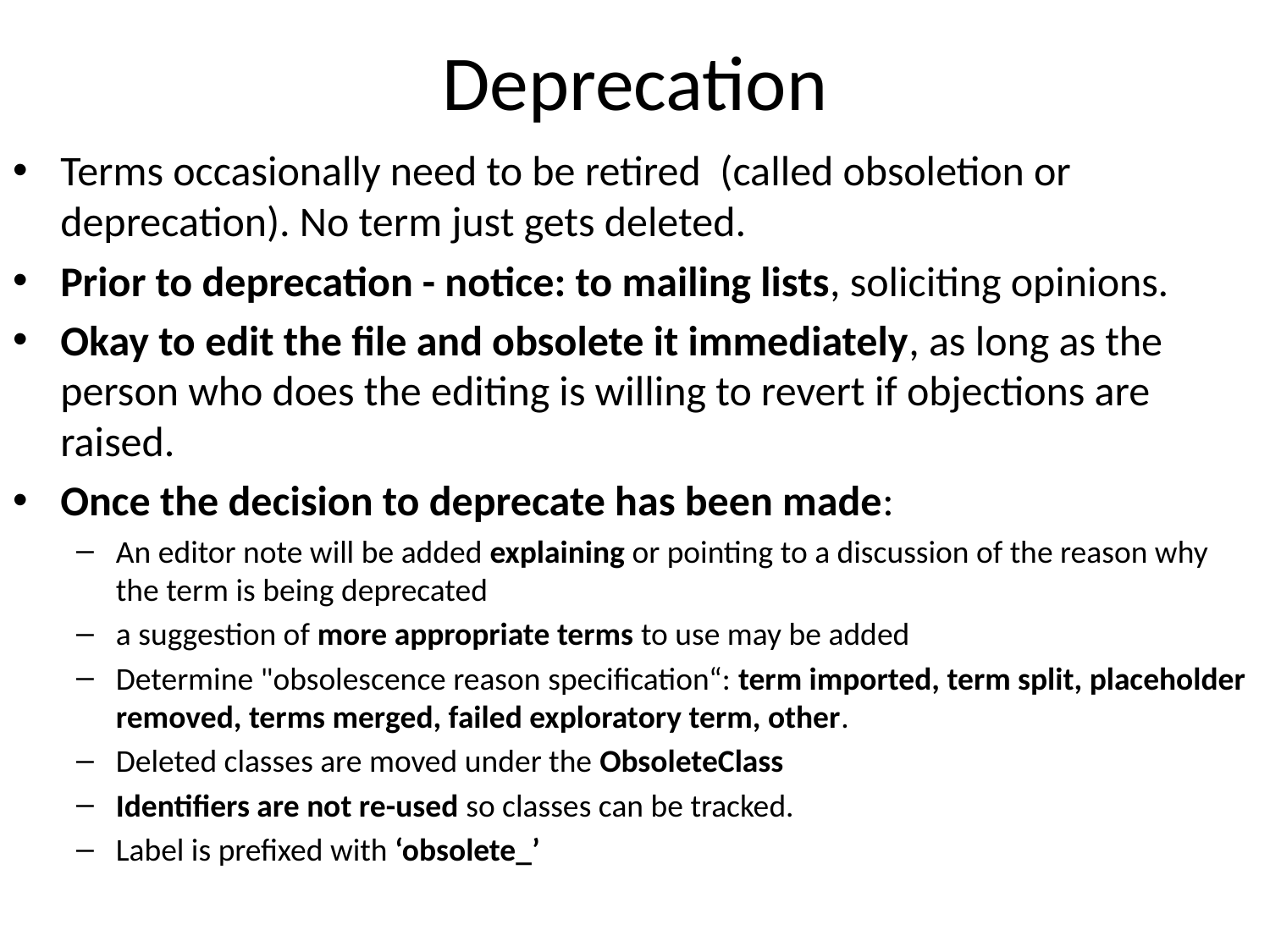

# Deprecation
Terms occasionally need to be retired  (called obsoletion or deprecation). No term just gets deleted.
Prior to deprecation - notice: to mailing lists, soliciting opinions.
Okay to edit the file and obsolete it immediately, as long as the person who does the editing is willing to revert if objections are raised.
Once the decision to deprecate has been made:
An editor note will be added explaining or pointing to a discussion of the reason why the term is being deprecated
a suggestion of more appropriate terms to use may be added
Determine "obsolescence reason specification“: term imported, term split, placeholder removed, terms merged, failed exploratory term, other.
Deleted classes are moved under the ObsoleteClass
Identifiers are not re-used so classes can be tracked.
Label is prefixed with ‘obsolete_’